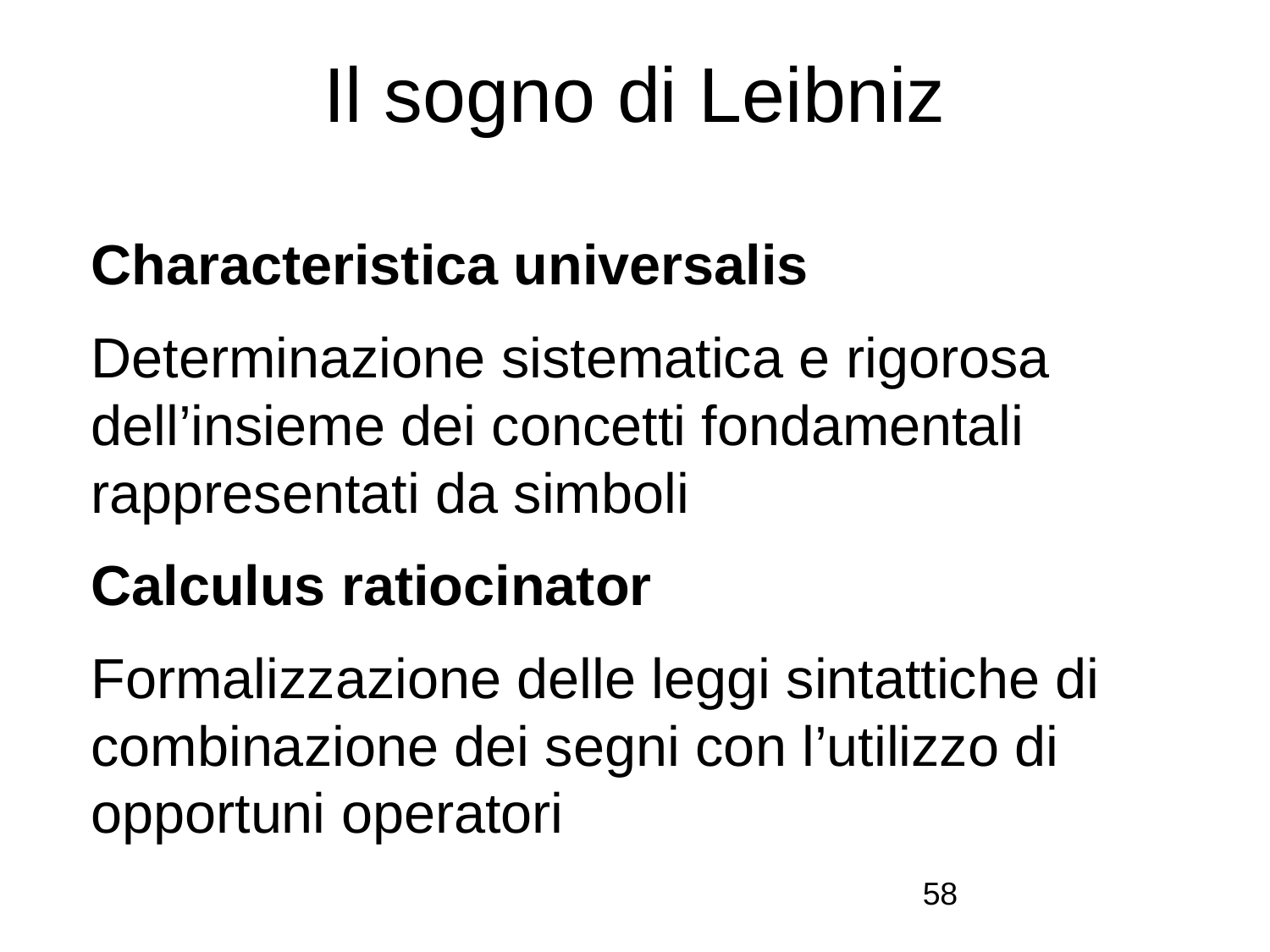

# Il sogno di Leibniz
Characteristica universalis
Determinazione sistematica e rigorosa dell’insieme dei concetti fondamentali rappresentati da simboli
Calculus ratiocinator
Formalizzazione delle leggi sintattiche di combinazione dei segni con l’utilizzo di opportuni operatori

58